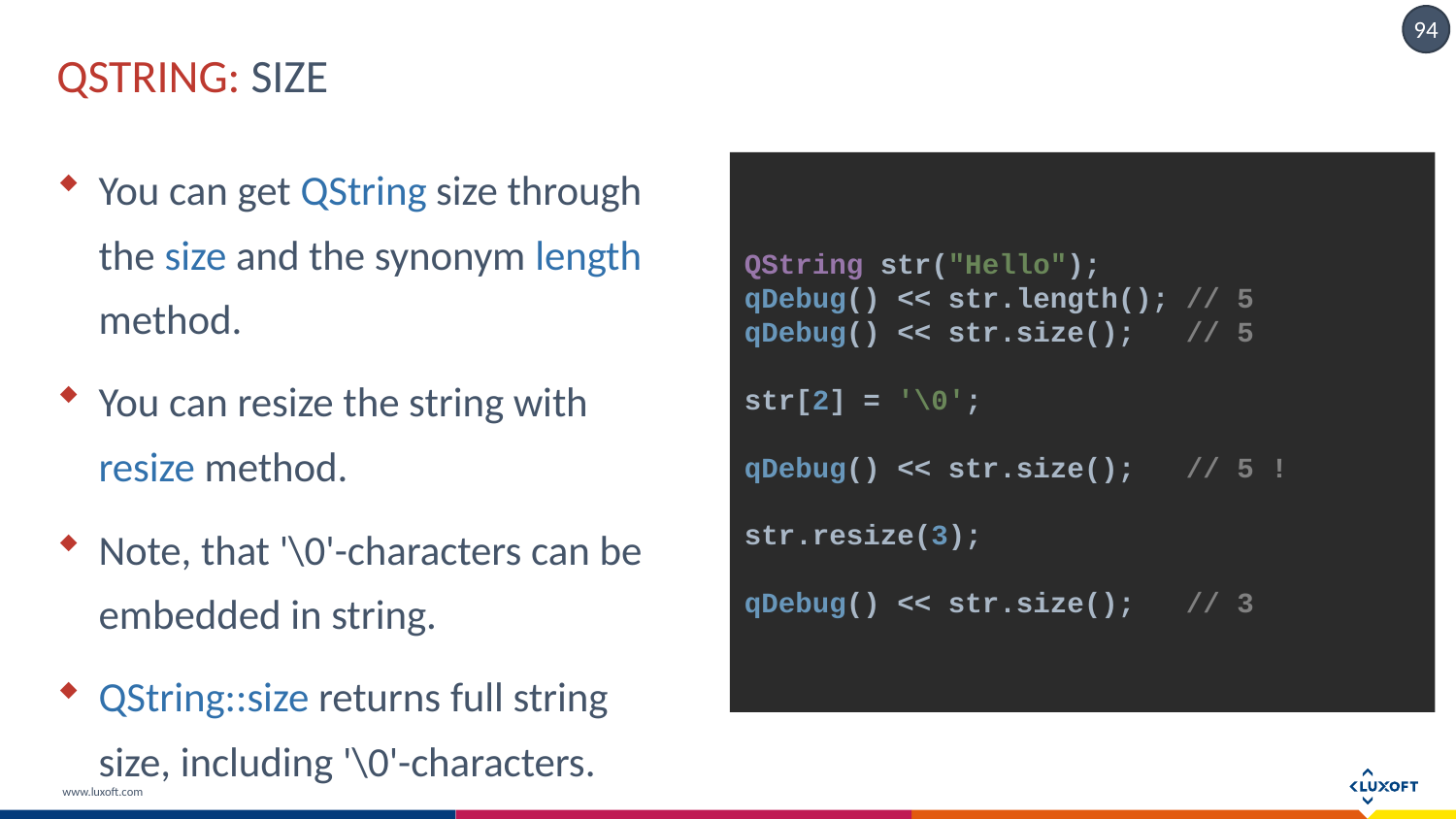

# QString: SIZE
You can get QString size through the size and the synonym length method.
You can resize the string with resize method.
Note, that '\0'-characters can be embedded in string.
QString::size returns full string size, including '\0'-characters.
QString str("Hello");
qDebug() << str.length(); // 5
qDebug() << str.size();   // 5
str[2] = '\0';

qDebug() << str.size();   // 5 !
str.resize(3);
qDebug() << str.size();   // 3